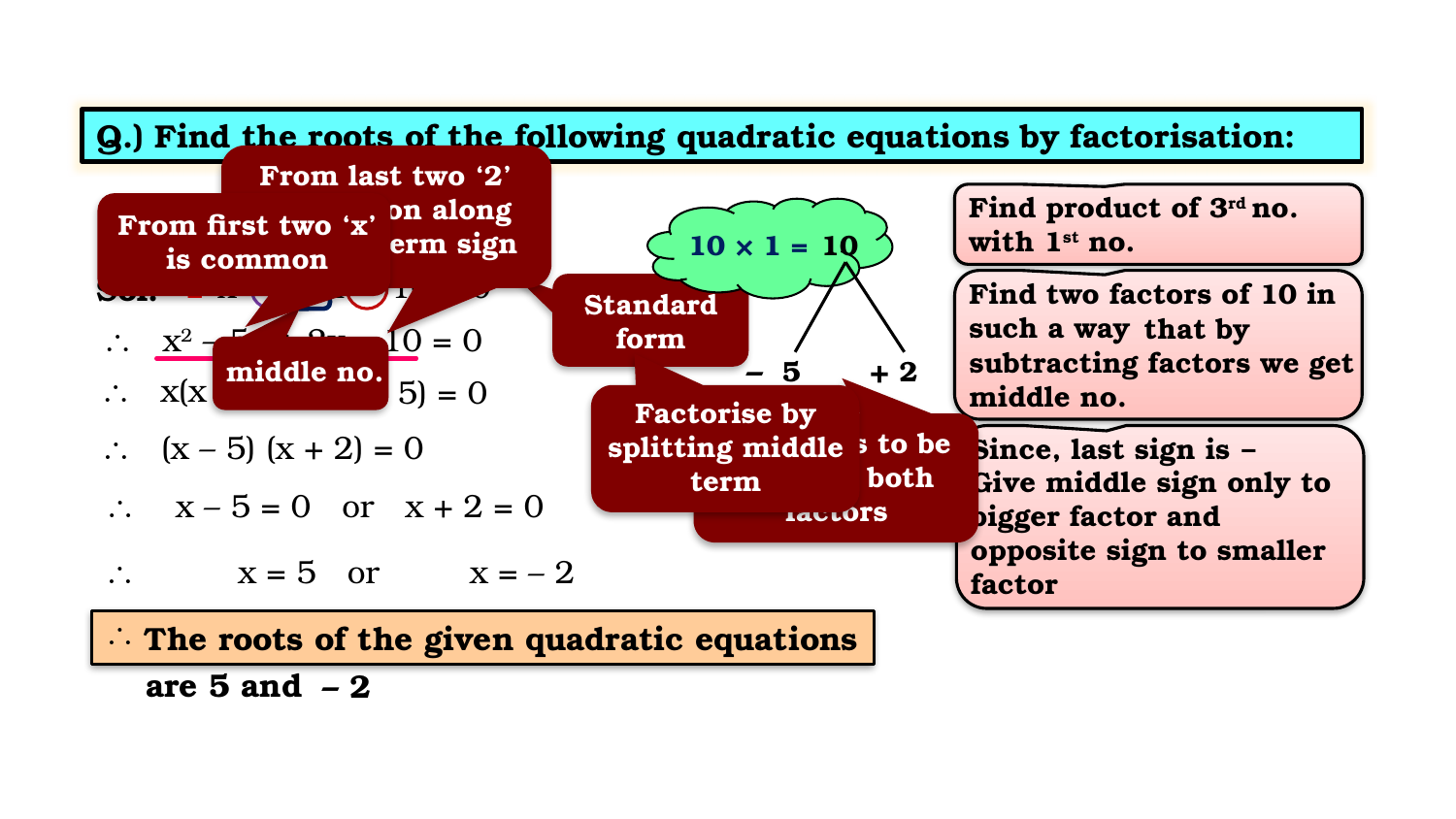

EX 4.2 1(I)
homework
Q.) Find the roots of the following quadratic equations by factorisation:

From last two ‘2’ is common along with 3rd term sign
Find product of 3rd no. with 1st no.

From first two ‘x’ is common

10 × 1 =
(i)   x² – 3x – 10  =  0
10

1
x2  –  3x  – 10 = 0
Sol:

Find two factors of 10 in such a way

Standard form
                  that by subtracting factors we get middle no.
∴   x2 – 5x + 2x – 10 = 0

middle no.
+
–
2
5

∴   x(x – 5)
+ 2(x – 5) = 0

Factorise by splitting middle term

Now signs to be given to both factors
∴   (x – 5) (x + 2) = 0
Since, last sign is –
Give middle sign only to bigger factor and opposite sign to smaller factor

∴    x – 5 = 0   or   x + 2 = 0
∴          x = 5   or	       x = – 2
 The roots of the given quadratic equations
are 5 and
– 2